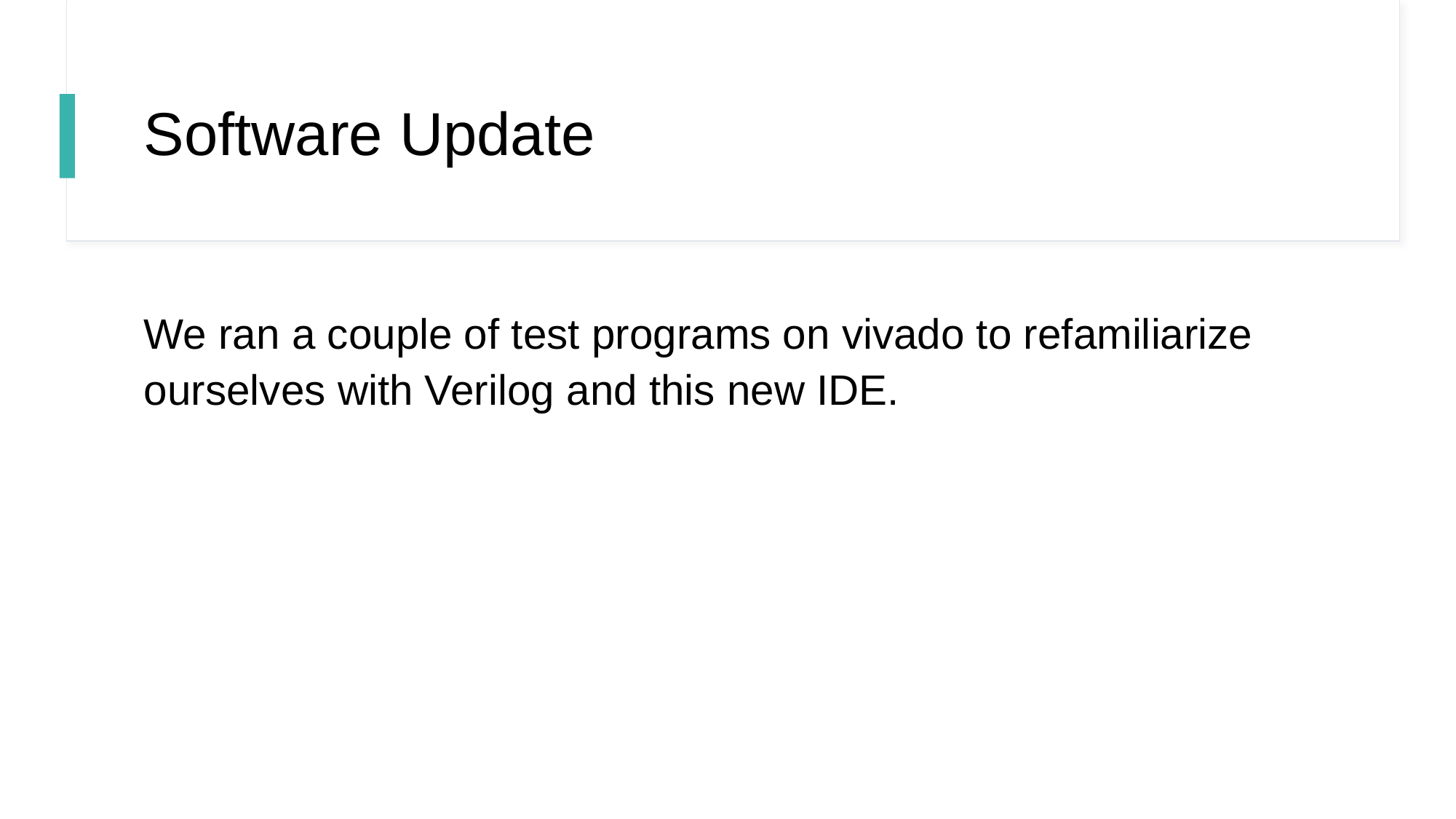

# Software Update
We ran a couple of test programs on vivado to refamiliarize ourselves with Verilog and this new IDE.